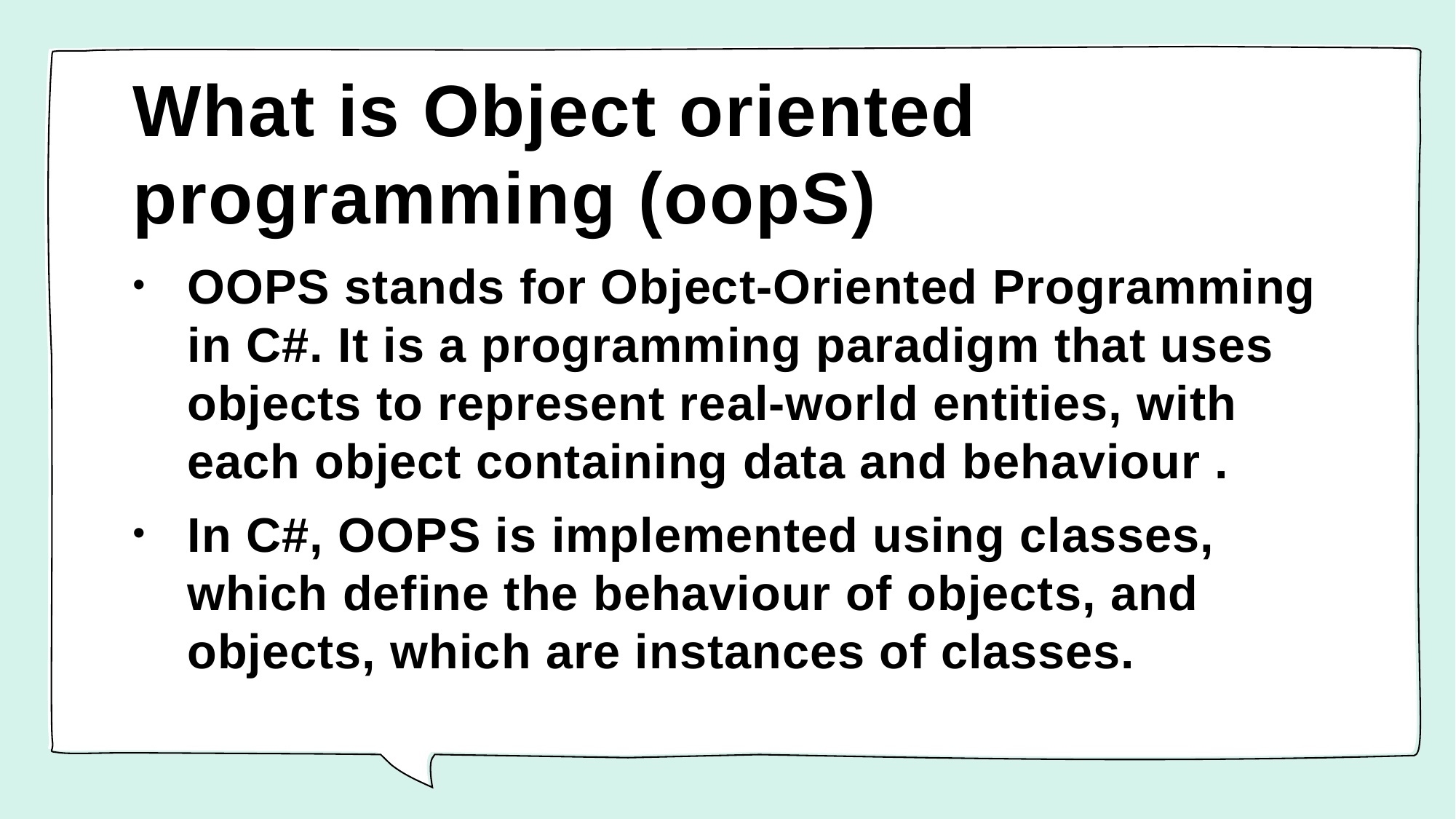

# What is Object oriented programming (oopS)
OOPS stands for Object-Oriented Programming in C#. It is a programming paradigm that uses objects to represent real-world entities, with each object containing data and behaviour .
In C#, OOPS is implemented using classes, which define the behaviour of objects, and objects, which are instances of classes.